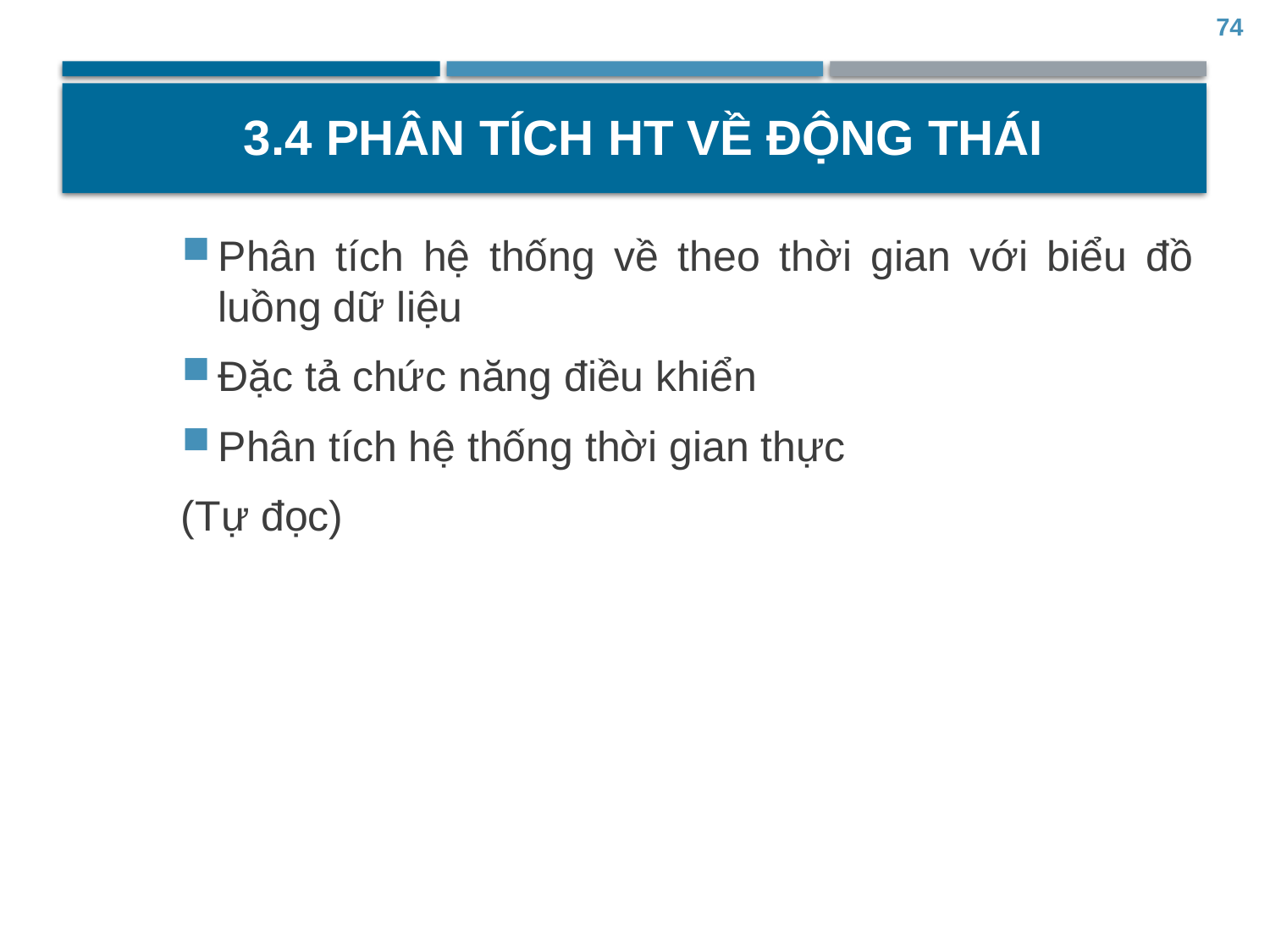

74
# 3.4 Phân tích HT về động thái
Phân tích hệ thống về theo thời gian với biểu đồ luồng dữ liệu
Đặc tả chức năng điều khiển
Phân tích hệ thống thời gian thực
(Tự đọc)